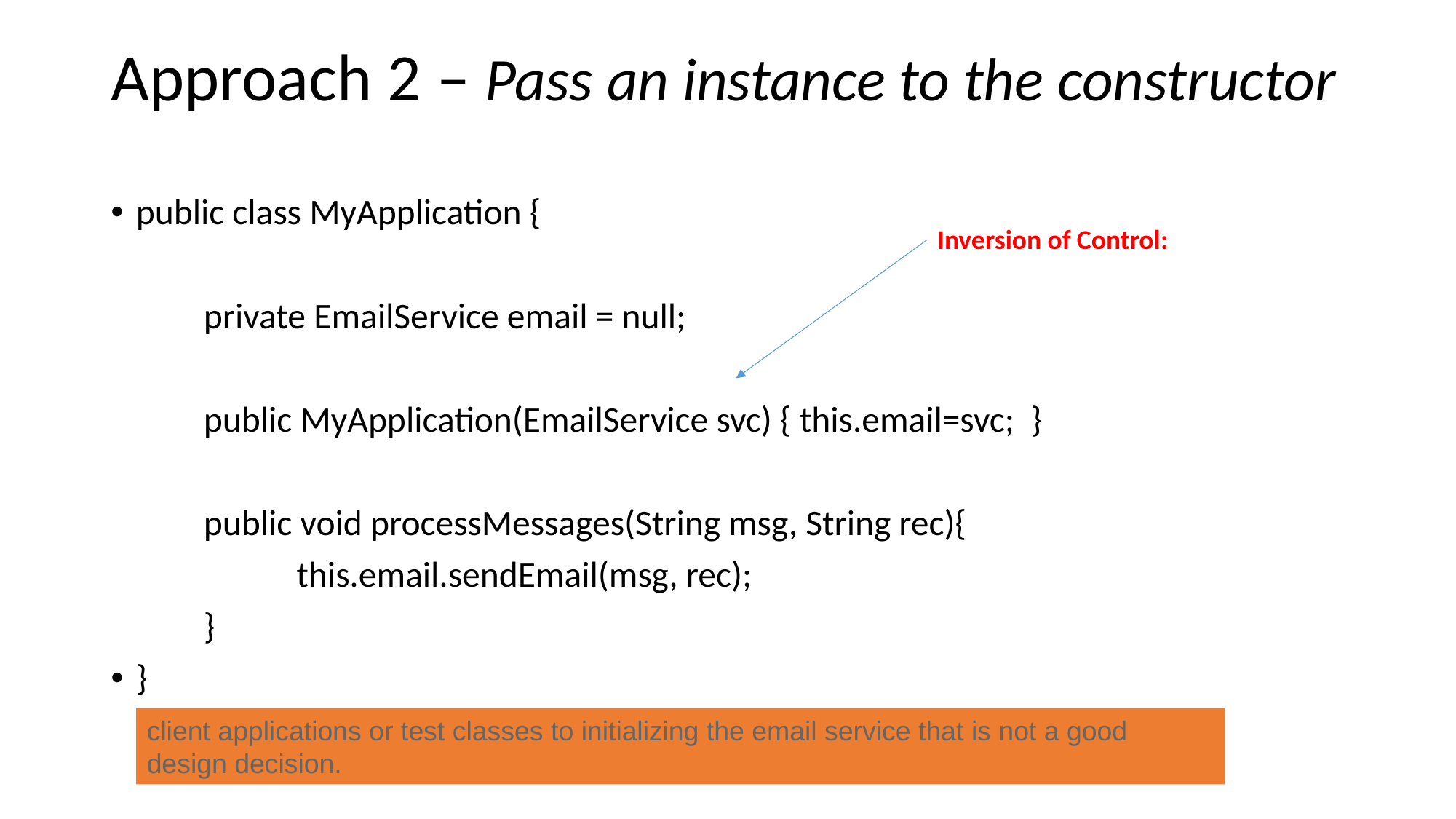

# Approach 2 – Pass an instance to the constructor
public class MyApplication {

	private EmailService email = null;

	public MyApplication(EmailService svc) { this.email=svc;  }

	public void processMessages(String msg, String rec){
		this.email.sendEmail(msg, rec);
	}
}
Inversion of Control:
client applications or test classes to initializing the email service that is not a good design decision.